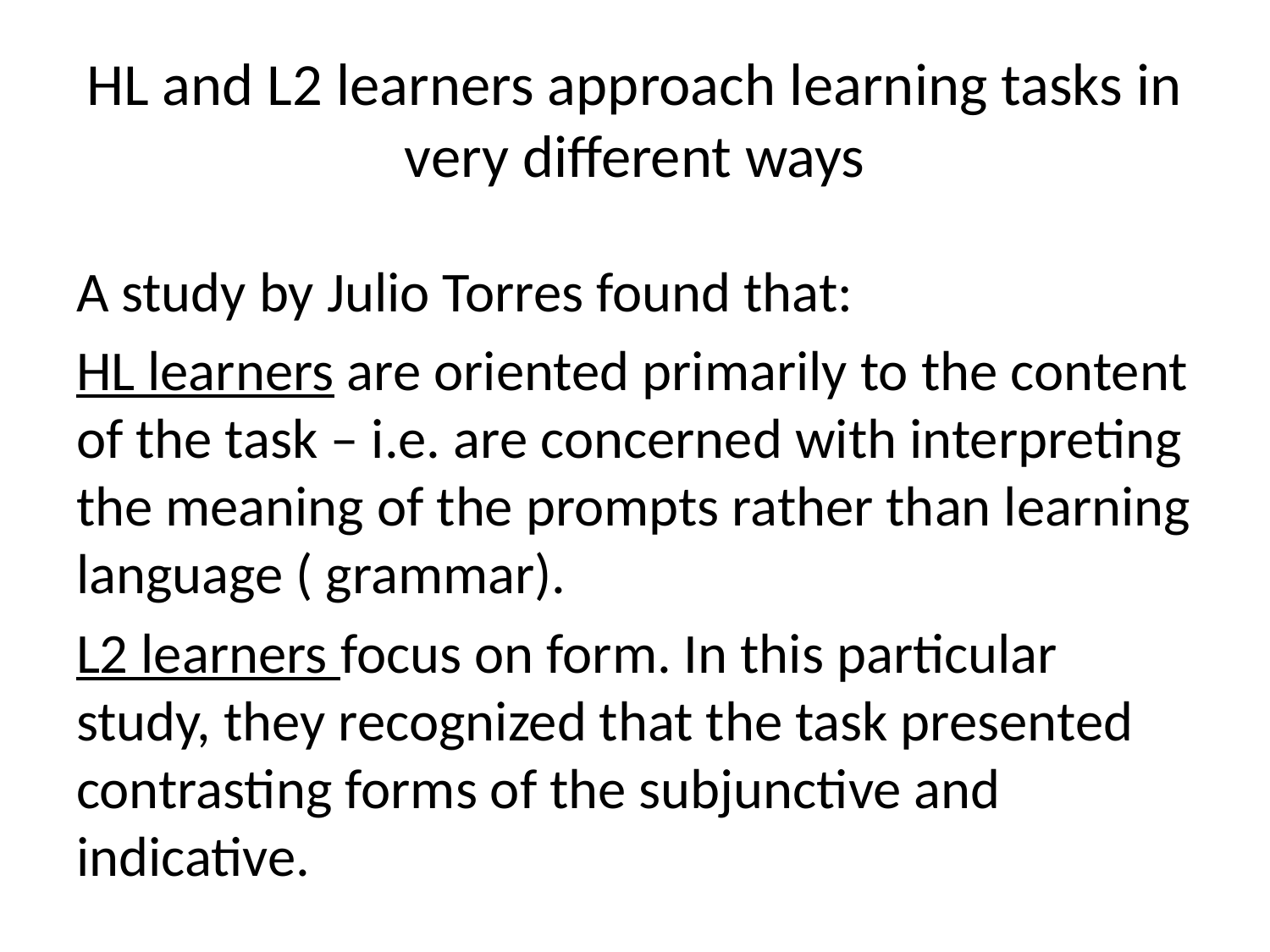

# HL and L2 learners approach learning tasks in very different ways
A study by Julio Torres found that:
HL learners are oriented primarily to the content of the task – i.e. are concerned with interpreting the meaning of the prompts rather than learning language ( grammar).
L2 learners focus on form. In this particular study, they recognized that the task presented contrasting forms of the subjunctive and indicative.